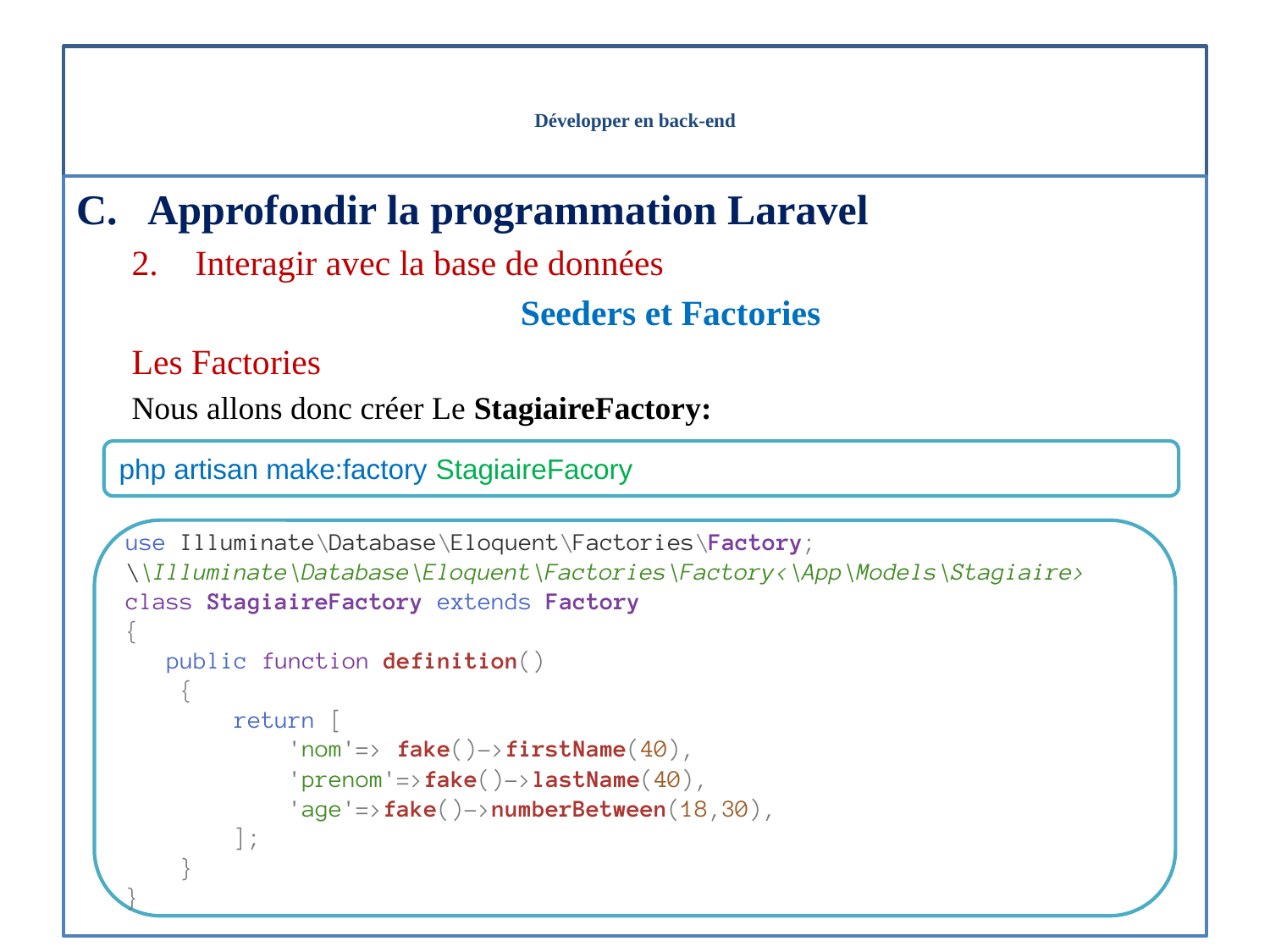

# Développer en back-end
Approfondir la programmation Laravel
Interagir avec la base de données
Seeders et Factories
Les Factories
Nous allons donc créer Le StagiaireFactory:

php artisan make:factory StagiaireFacory
use Illuminate\Database\Eloquent\Factories\Factory;
\\Illuminate\Database\Eloquent\Factories\Factory<\App\Models\Stagiaire>
class StagiaireFactory extends Factory
{
   public function definition()
    {
        return [
            'nom'=> fake()->firstName(40),
            'prenom'=>fake()->lastName(40),
            'age'=>fake()->numberBetween(18,30),
        ];
    }
}